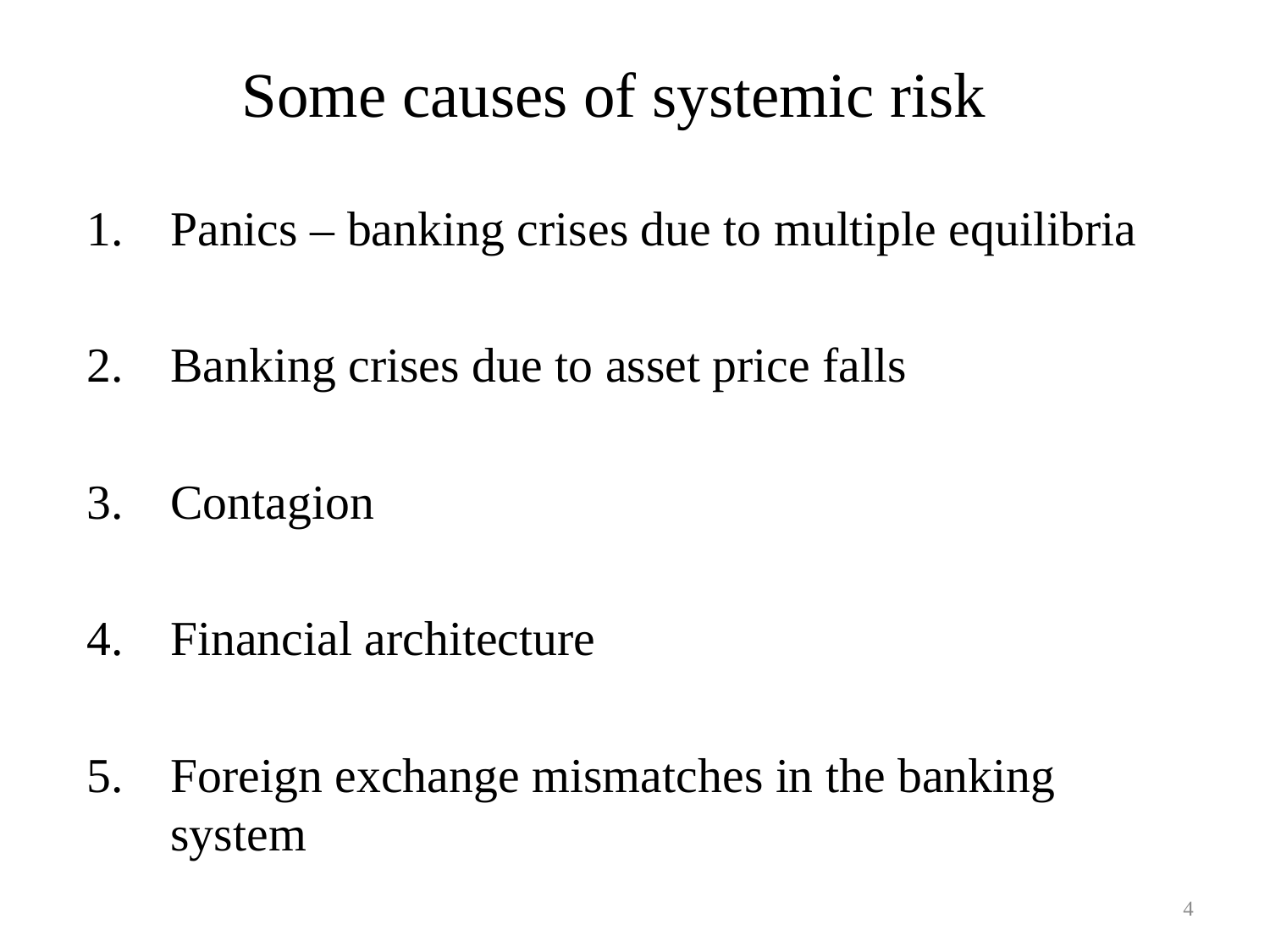

Some causes of systemic risk
Panics – banking crises due to multiple equilibria

Banking crises due to asset price falls

Contagion

Financial architecture

Foreign exchange mismatches in the banking system

4